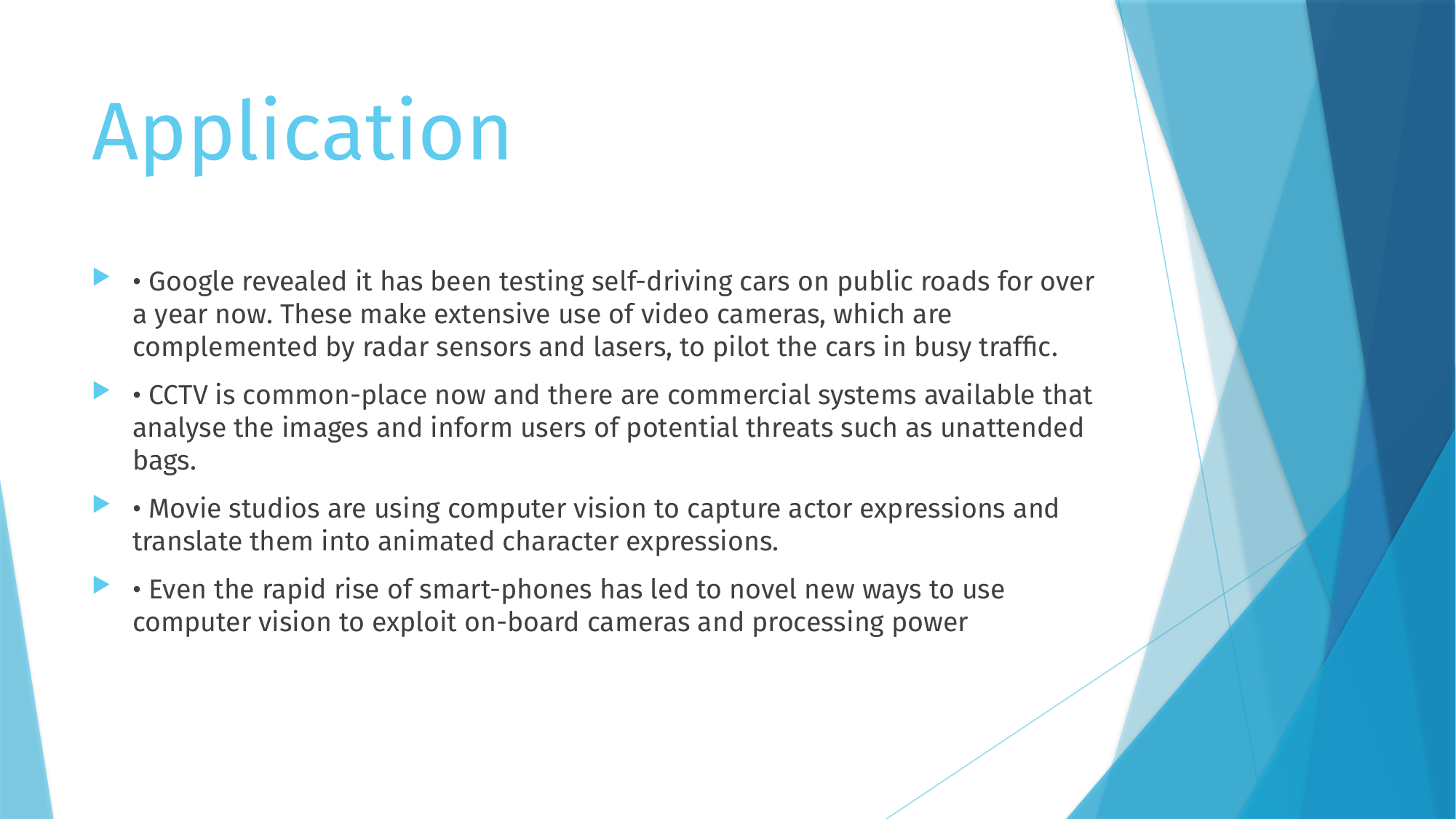

# Application
• Google revealed it has been testing self-driving cars on public roads for over a year now. These make extensive use of video cameras, which are complemented by radar sensors and lasers, to pilot the cars in busy traffic.
• CCTV is common-place now and there are commercial systems available that analyse the images and inform users of potential threats such as unattended bags.
• Movie studios are using computer vision to capture actor expressions and translate them into animated character expressions.
• Even the rapid rise of smart-phones has led to novel new ways to use computer vision to exploit on-board cameras and processing power